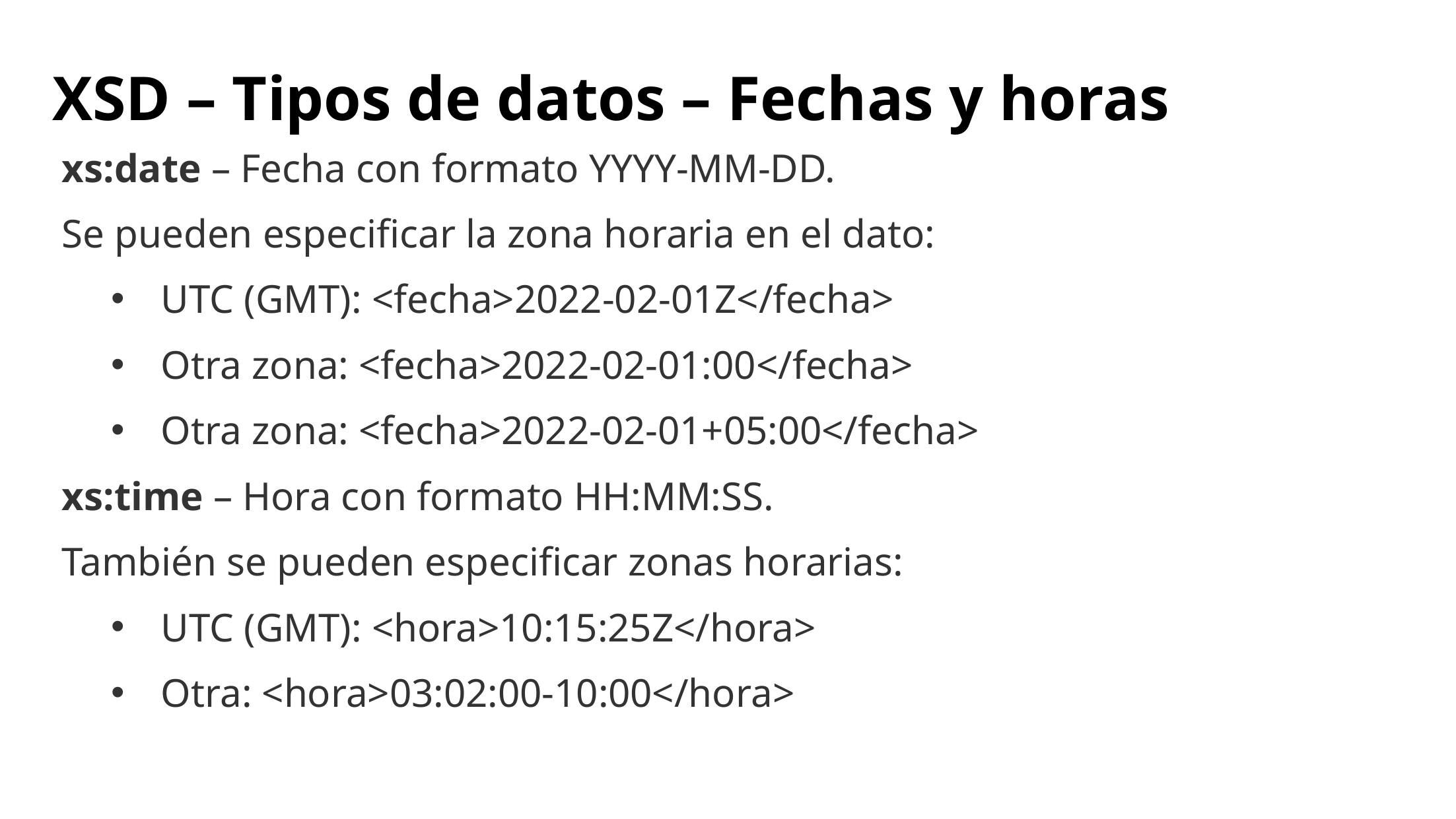

# XSD – Tipos de datos – Fechas y horas
xs:date – Fecha con formato YYYY-MM-DD.
Se pueden especificar la zona horaria en el dato:
UTC (GMT): <fecha>2022-02-01Z</fecha>
Otra zona: <fecha>2022-02-01:00</fecha>
Otra zona: <fecha>2022-02-01+05:00</fecha>
xs:time – Hora con formato HH:MM:SS.
También se pueden especificar zonas horarias:
UTC (GMT): <hora>10:15:25Z</hora>
Otra: <hora>03:02:00-10:00</hora>